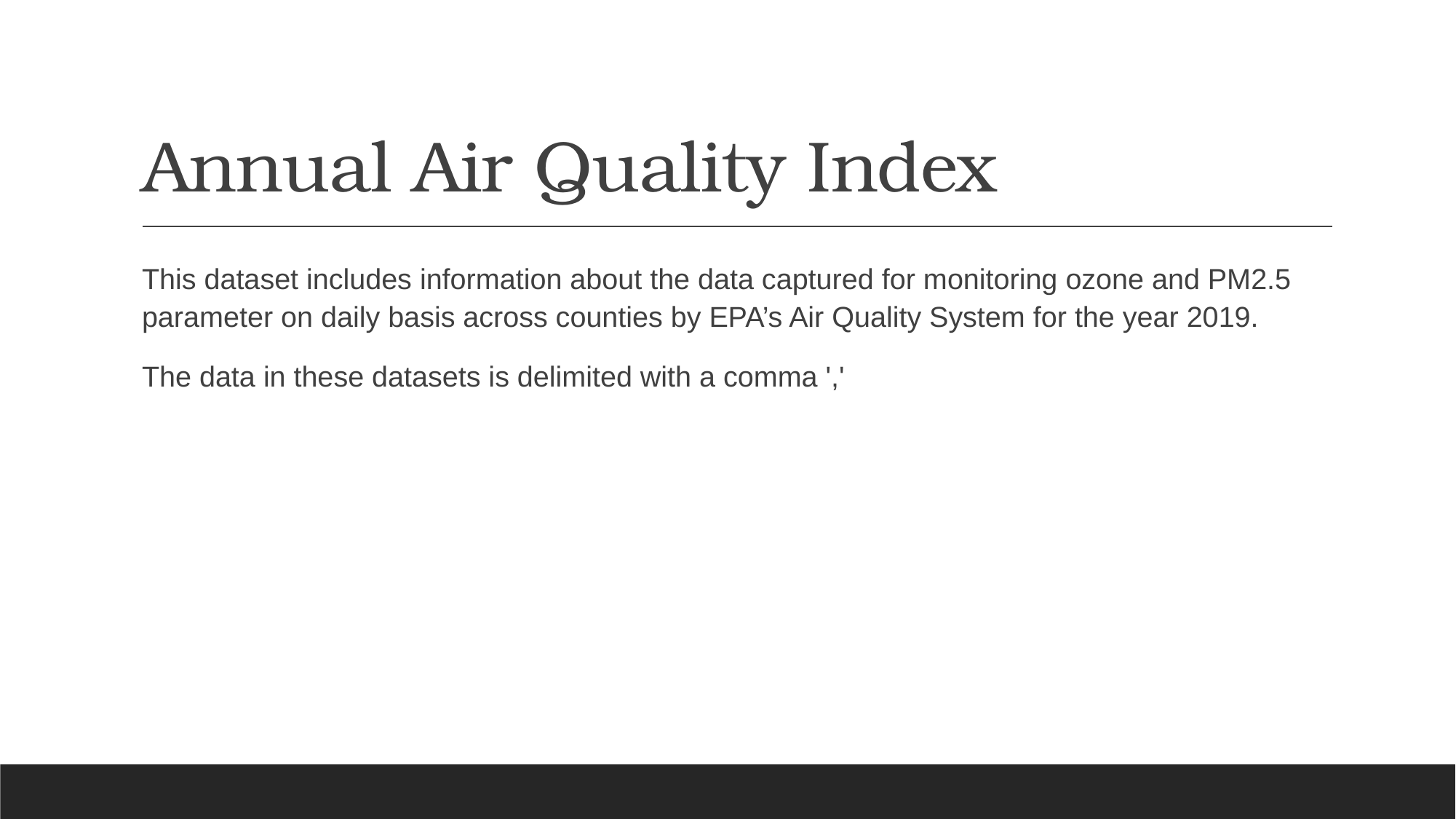

# Annual Air Quality Index
This dataset includes information about the data captured for monitoring ozone and PM2.5 parameter on daily basis across counties by EPA’s Air Quality System for the year 2019.
The data in these datasets is delimited with a comma ','